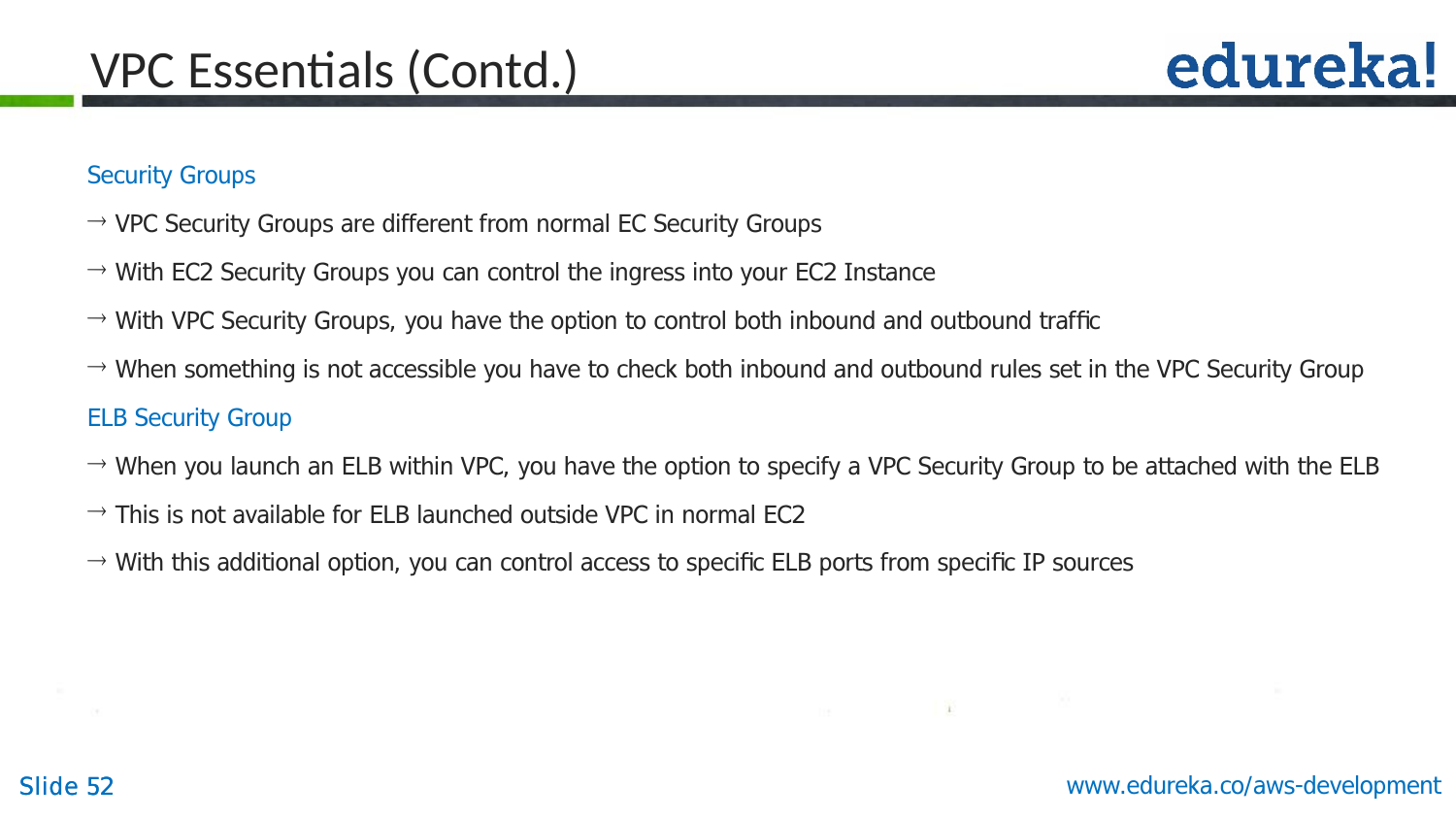

# VPC Essentials (Contd.)
Security Groups
 VPC Security Groups are different from normal EC Security Groups
 With EC2 Security Groups you can control the ingress into your EC2 Instance
 With VPC Security Groups, you have the option to control both inbound and outbound traffic
 When something is not accessible you have to check both inbound and outbound rules set in the VPC Security Group
ELB Security Group
 When you launch an ELB within VPC, you have the option to specify a VPC Security Group to be attached with the ELB
 This is not available for ELB launched outside VPC in normal EC2
 With this additional option, you can control access to specific ELB ports from specific IP sources